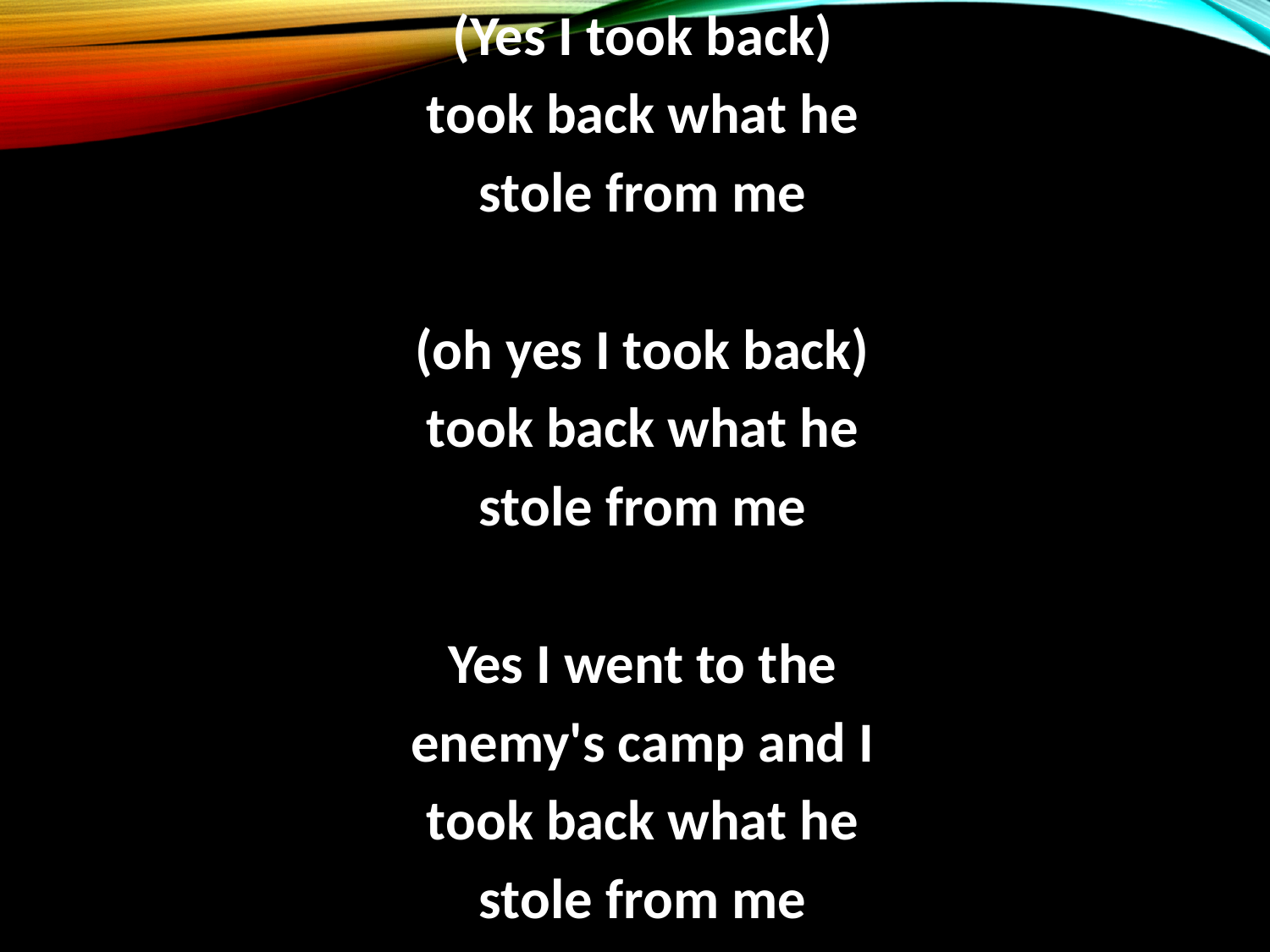

(Yes I took back)
took back what he
stole from me

(oh yes I took back)
took back what he
stole from me

Yes I went to the
enemy's camp and I
took back what he
stole from me